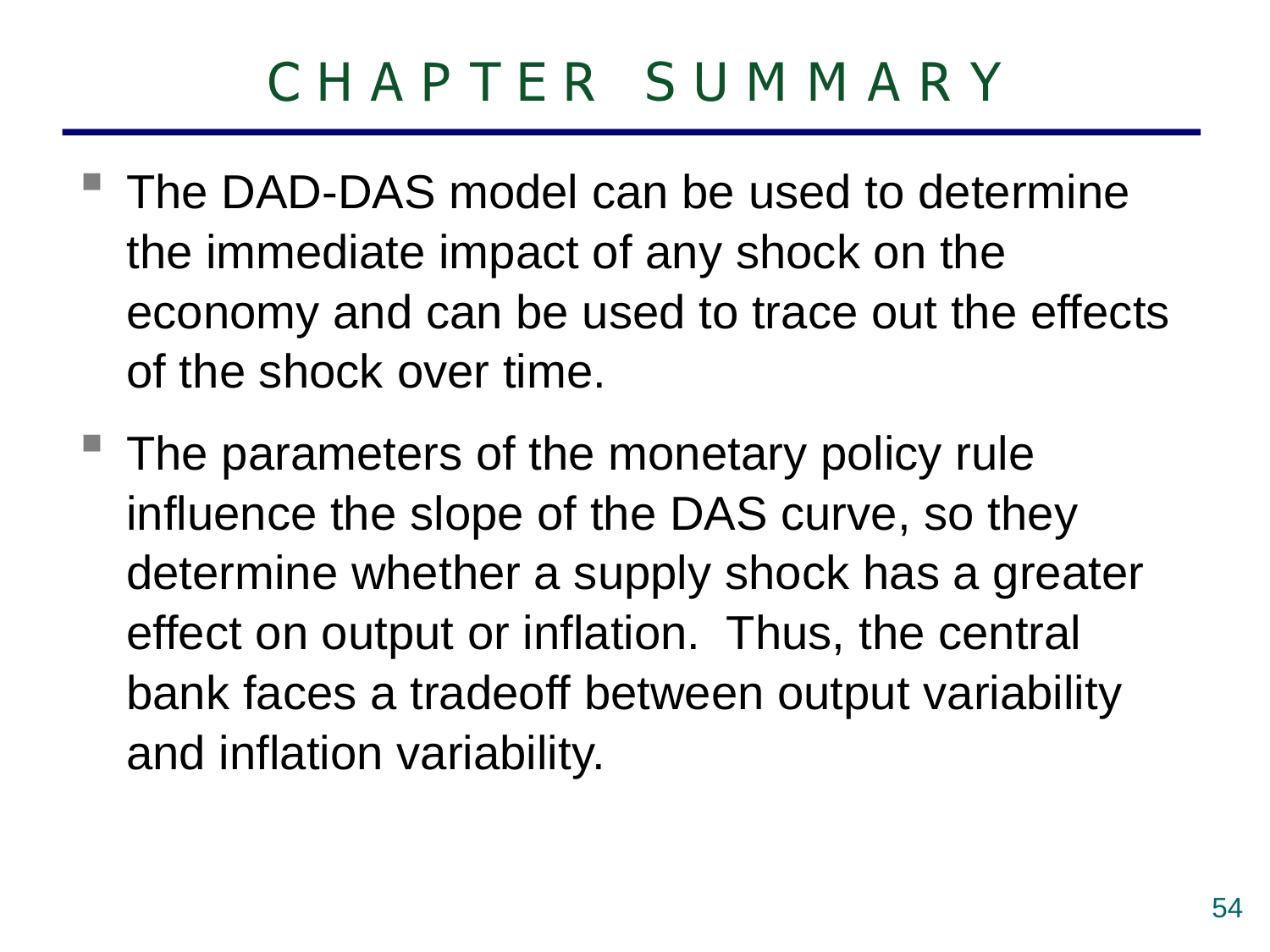

# CHAPTER SUMMARY

The DAD-DAS model can be used to determine the immediate impact of any shock on the economy and can be used to trace out the effects of the shock over time.
The parameters of the monetary policy rule influence the slope of the DAS curve, so they determine whether a supply shock has a greater effect on output or inflation.  Thus, the central bank faces a tradeoff between output variability and inflation variability.
54